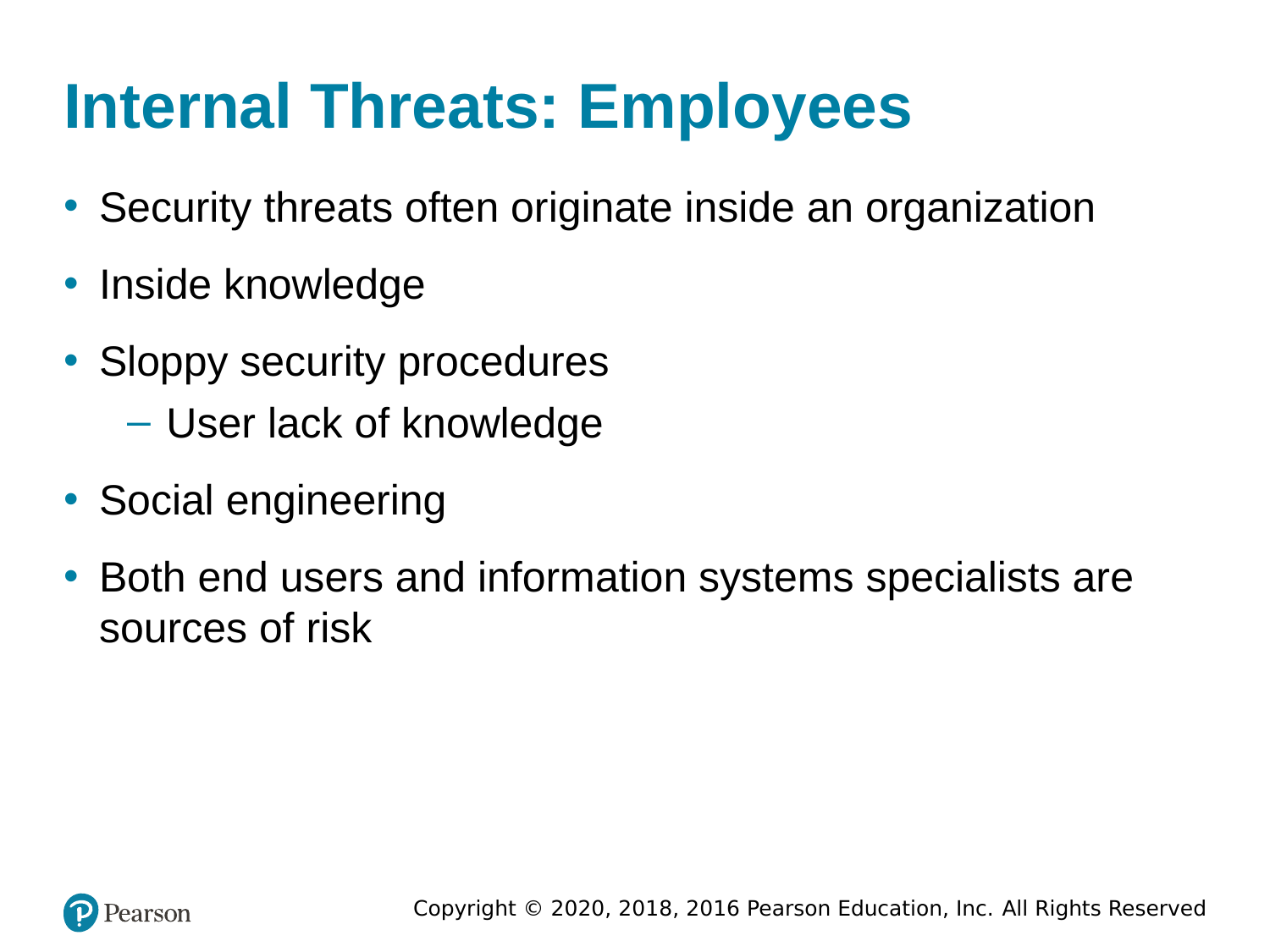

# Internal Threats: Employees
Security threats often originate inside an organization
Inside knowledge
Sloppy security procedures
User lack of knowledge
Social engineering
Both end users and information systems specialists are sources of risk